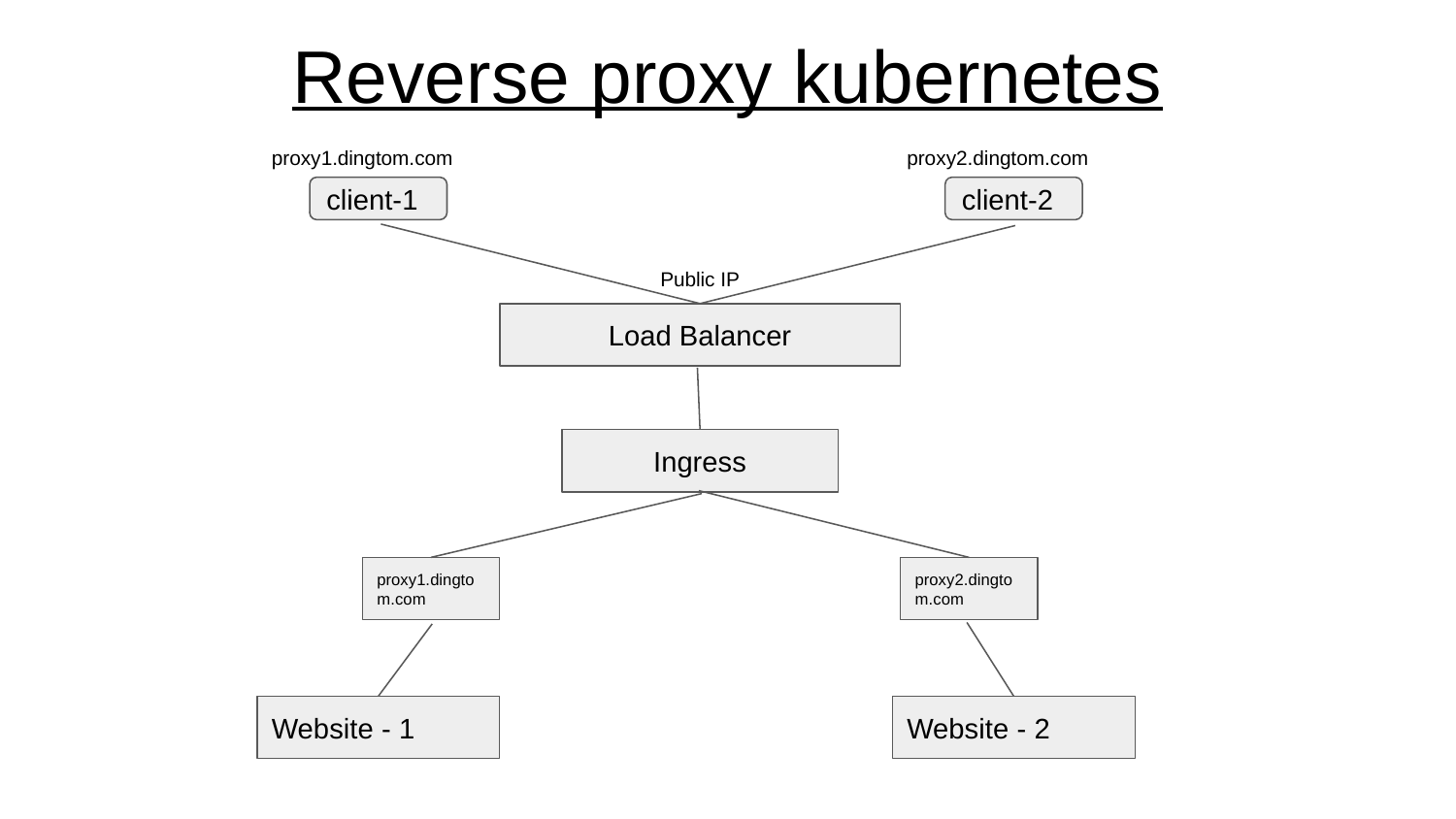

# Reverse proxy kubernetes
proxy1.dingtom.com
proxy2.dingtom.com
client-1
client-2
Public IP
Load Balancer
Ingress
proxy1.dingtom.com
proxy2.dingtom.com
Website - 1
Website - 2